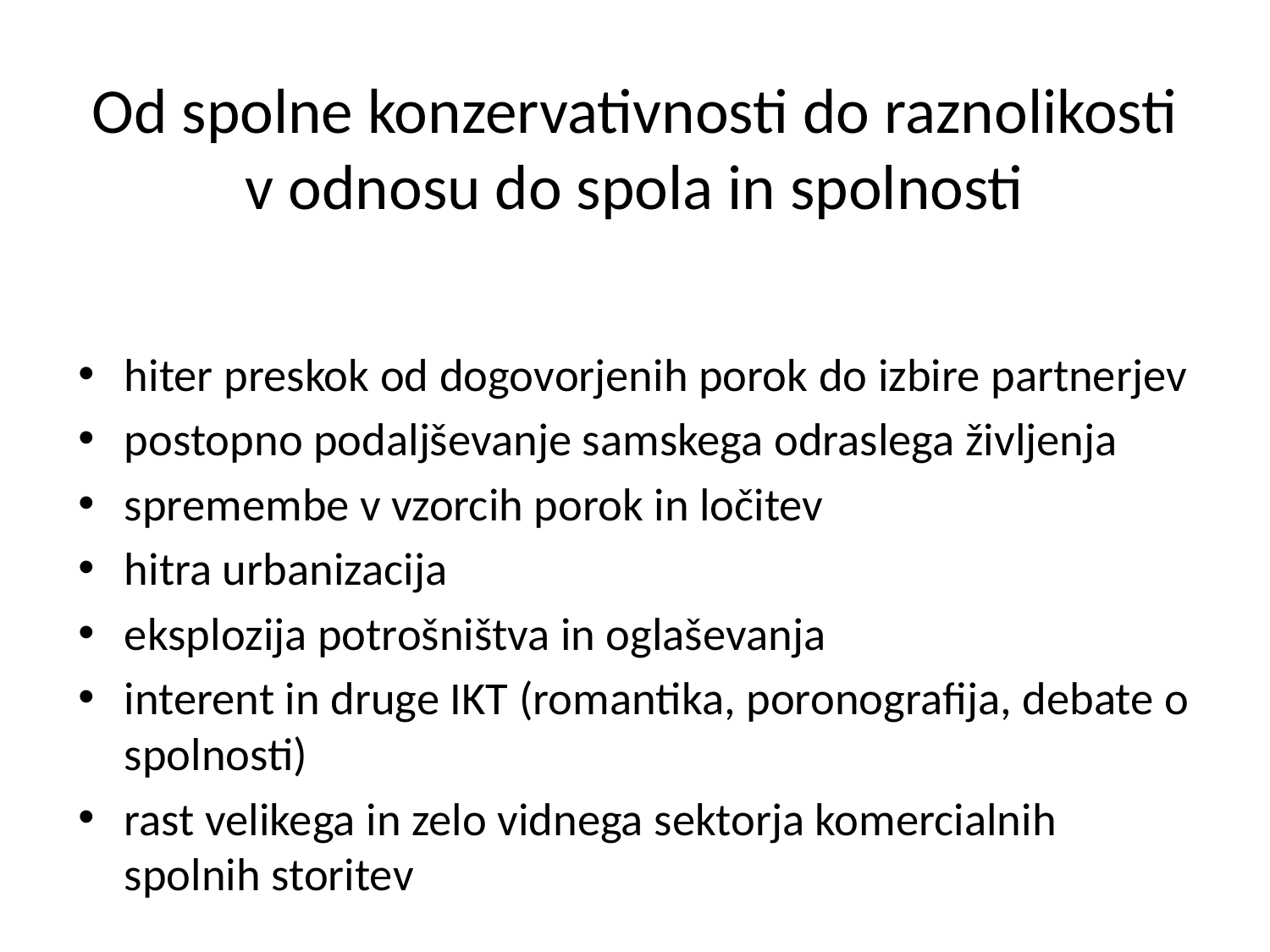

# Od spolne konzervativnosti do raznolikosti v odnosu do spola in spolnosti
hiter preskok od dogovorjenih porok do izbire partnerjev
postopno podaljševanje samskega odraslega življenja
spremembe v vzorcih porok in ločitev
hitra urbanizacija
eksplozija potrošništva in oglaševanja
interent in druge IKT (romantika, poronografija, debate o spolnosti)
rast velikega in zelo vidnega sektorja komercialnih spolnih storitev